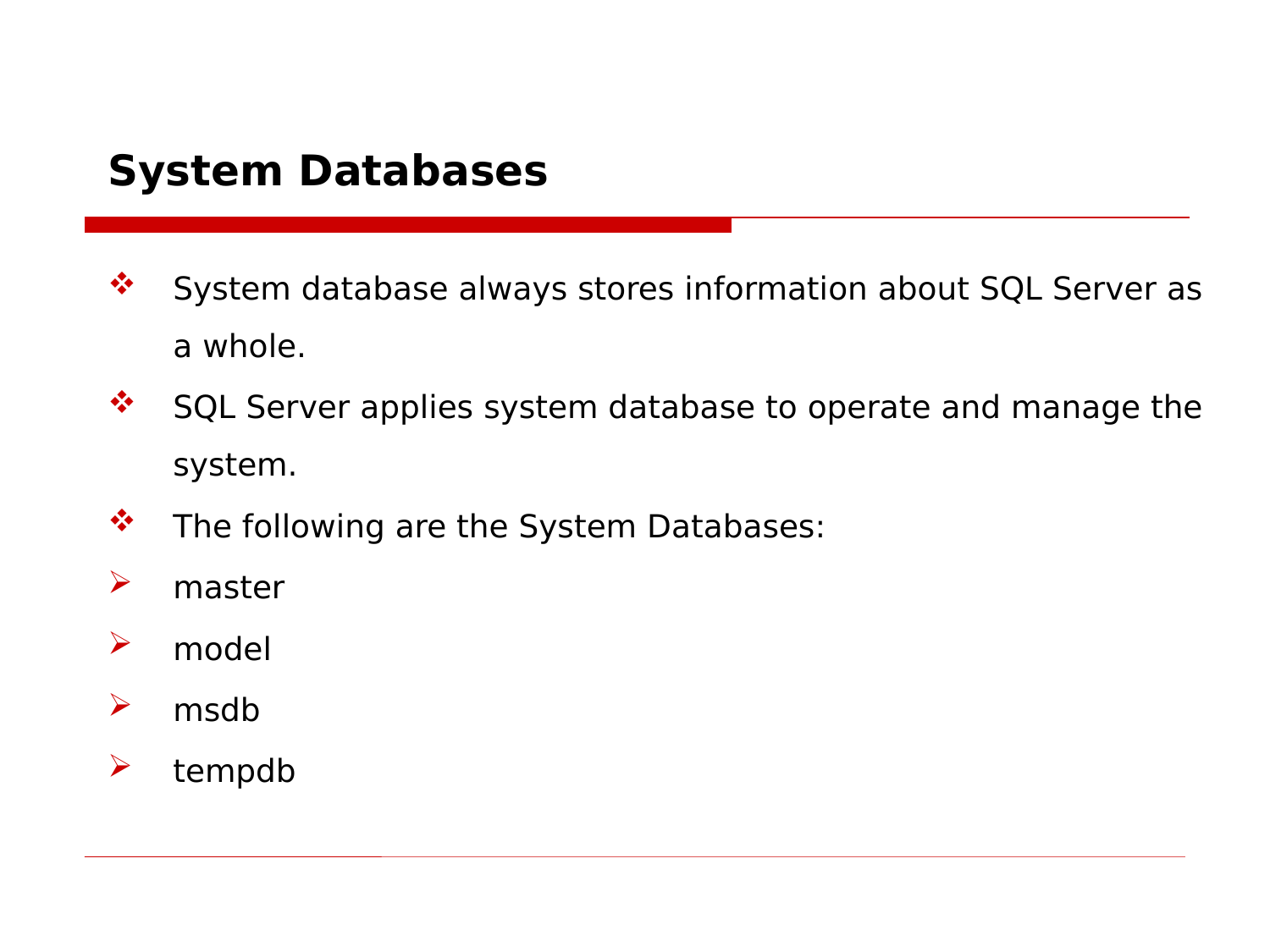

System Databases
System database always stores information about SQL Server as a whole.
SQL Server applies system database to operate and manage the system.
The following are the System Databases:
master
model
msdb
tempdb